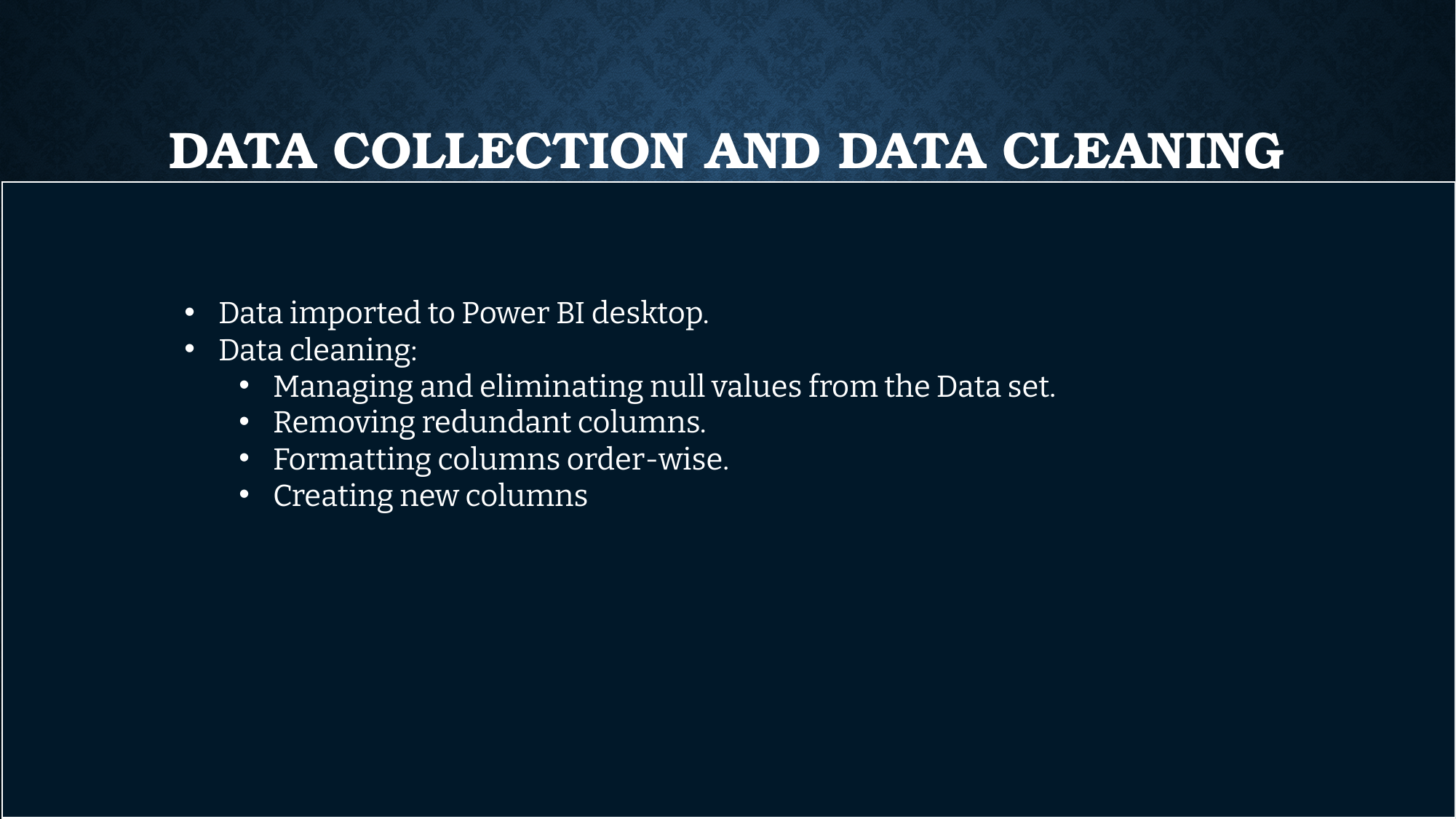

# Data collection and data cleaning
|  |
| --- |
Data imported to Power BI desktop.
Data cleaning:
Managing and eliminating null values from the Data set.
Removing redundant columns.
Formatting columns order-wise.
Creating new columns